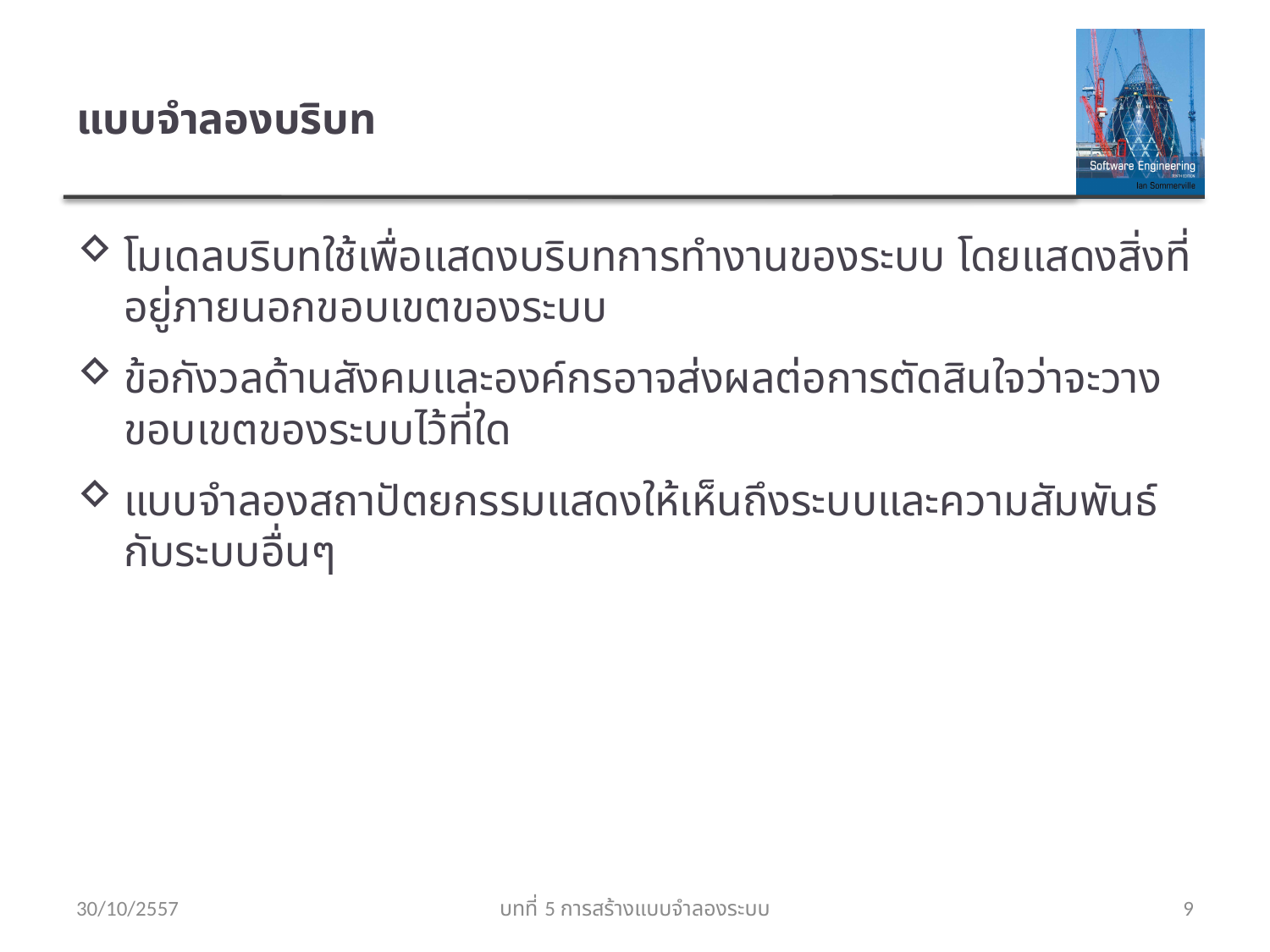

# แบบจำลองบริบท
โมเดลบริบทใช้เพื่อแสดงบริบทการทำงานของระบบ โดยแสดงสิ่งที่อยู่ภายนอกขอบเขตของระบบ
ข้อกังวลด้านสังคมและองค์กรอาจส่งผลต่อการตัดสินใจว่าจะวางขอบเขตของระบบไว้ที่ใด
แบบจำลองสถาปัตยกรรมแสดงให้เห็นถึงระบบและความสัมพันธ์กับระบบอื่นๆ
30/10/2557
บทที่ 5 การสร้างแบบจำลองระบบ
9